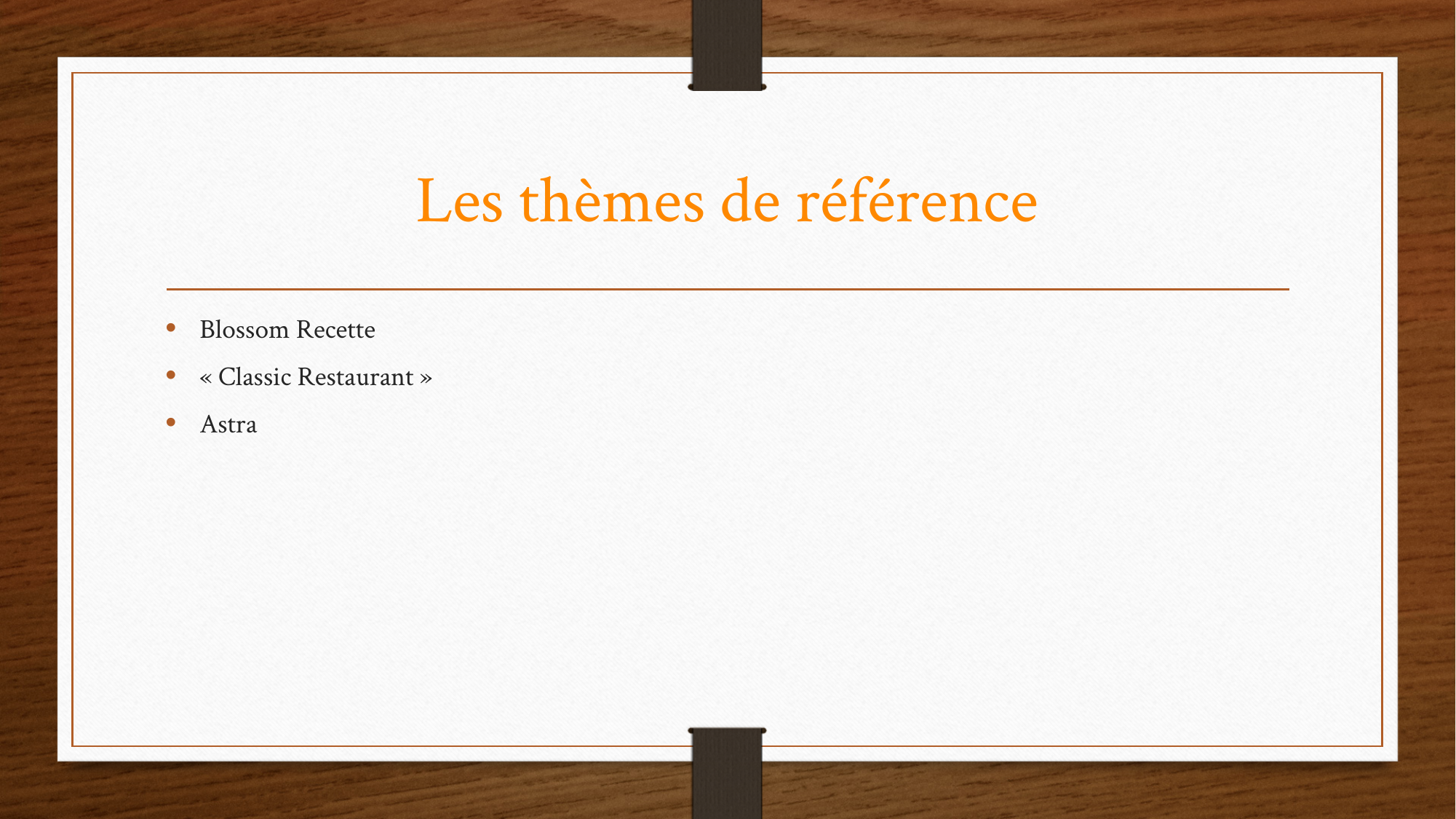

# Les thèmes de référence
Blossom Recette
« Classic Restaurant »
Astra